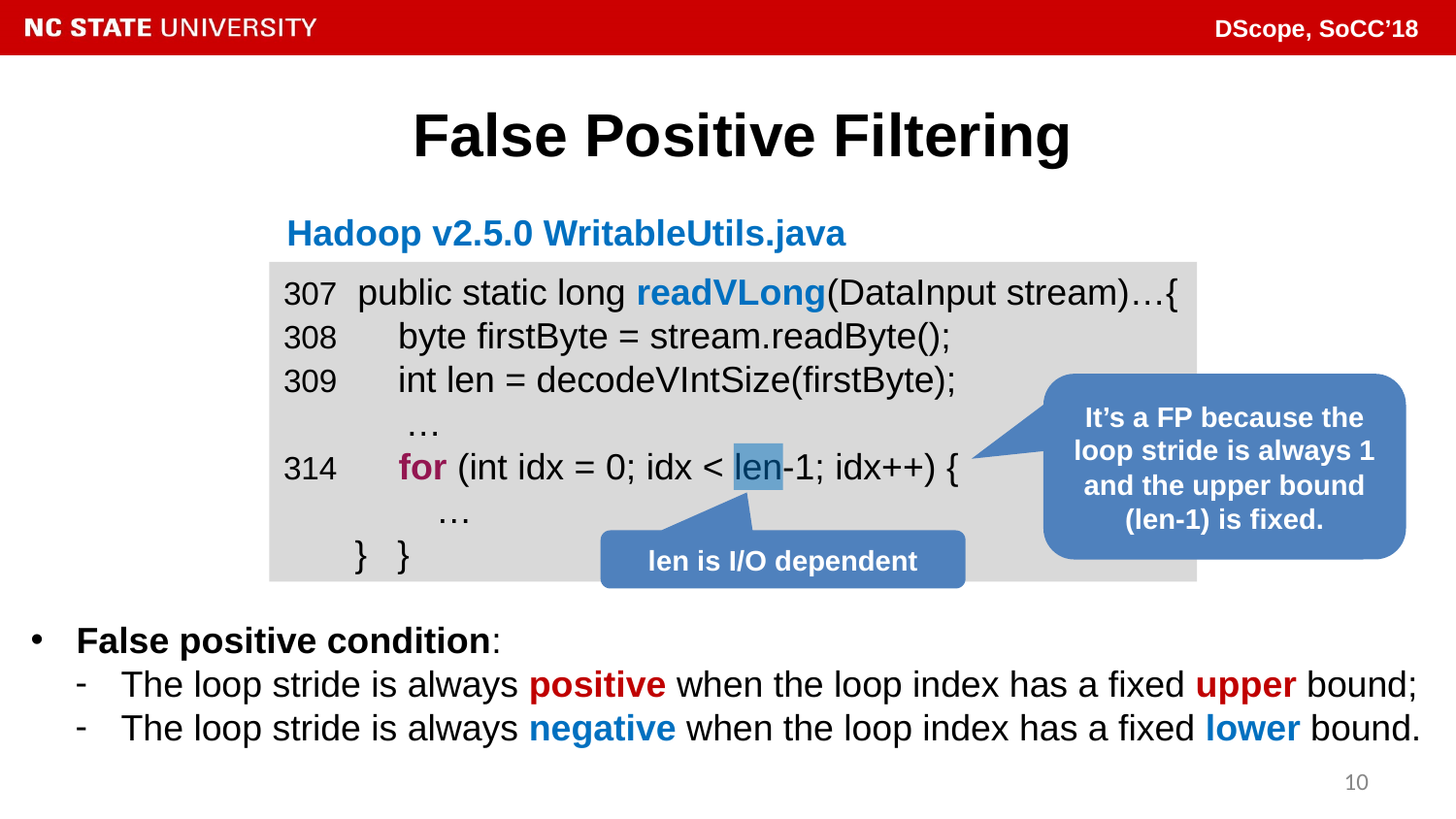

# False Positive Filtering
Hadoop v2.5.0 WritableUtils.java
307  public static long readVLong(DataInput stream)…{
308      byte firstByte = stream.readByte();
309      int len = decodeVIntSize(firstByte);
            …
314      for (int idx = 0; idx < len-1; idx++) {
               …
       }   }
It’s a FP because the loop stride is always 1
and the upper bound (len-1) is fixed.

len is I/O dependent
False positive condition:
The loop stride is always positive when the loop index has a fixed upper bound;
The loop stride is always negative when the loop index has a fixed lower bound.
10